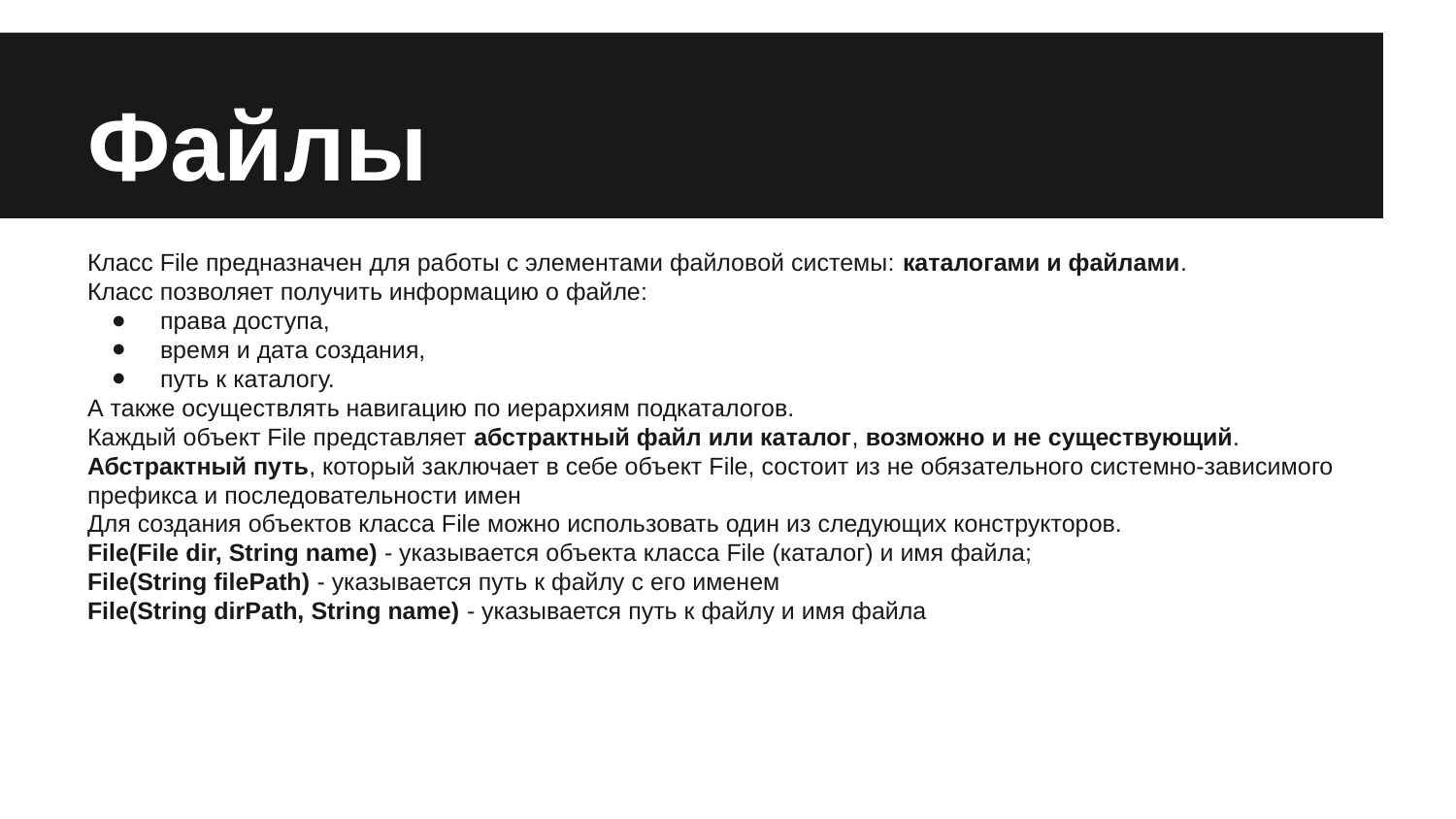

# Файлы
Класс File предназначен для работы с элементами файловой системы: каталогами и файлами.
Класс позволяет получить информацию о файле:
права доступа,
время и дата создания,
путь к каталогу.
А также осуществлять навигацию по иерархиям подкаталогов.
Каждый объект File представляет абстрактный файл или каталог, возможно и не существующий.
Абстрактный путь, который заключает в себе объект File, состоит из не обязательного системно-зависимого префикса и последовательности имен
Для создания объектов класса File можно использовать один из следующих конструкторов.
File(File dir, String name) - указывается объекта класса File (каталог) и имя файла;
File(String filePath) - указывается путь к файлу с его именем
File(String dirPath, String name) - указывается путь к файлу и имя файла